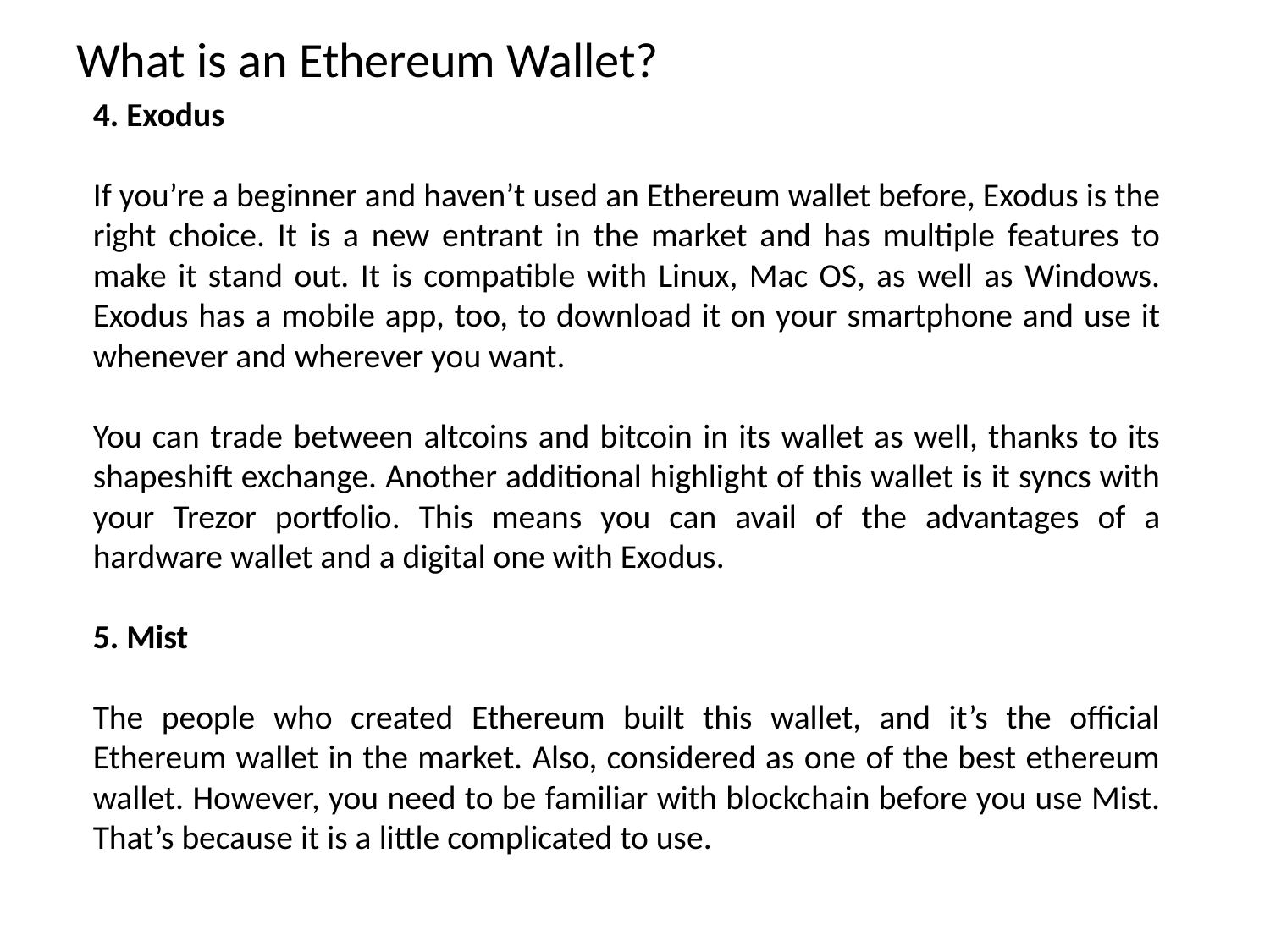

# What is an Ethereum Wallet?

4. Exodus

If you’re a beginner and haven’t used an Ethereum wallet before, Exodus is the right choice. It is a new entrant in the market and has multiple features to make it stand out. It is compatible with Linux, Mac OS, as well as Windows. Exodus has a mobile app, too, to download it on your smartphone and use it whenever and wherever you want.

You can trade between altcoins and bitcoin in its wallet as well, thanks to its shapeshift exchange. Another additional highlight of this wallet is it syncs with your Trezor portfolio. This means you can avail of the advantages of a hardware wallet and a digital one with Exodus.

5. Mist

The people who created Ethereum built this wallet, and it’s the official Ethereum wallet in the market. Also, considered as one of the best ethereum wallet. However, you need to be familiar with blockchain before you use Mist. That’s because it is a little complicated to use.